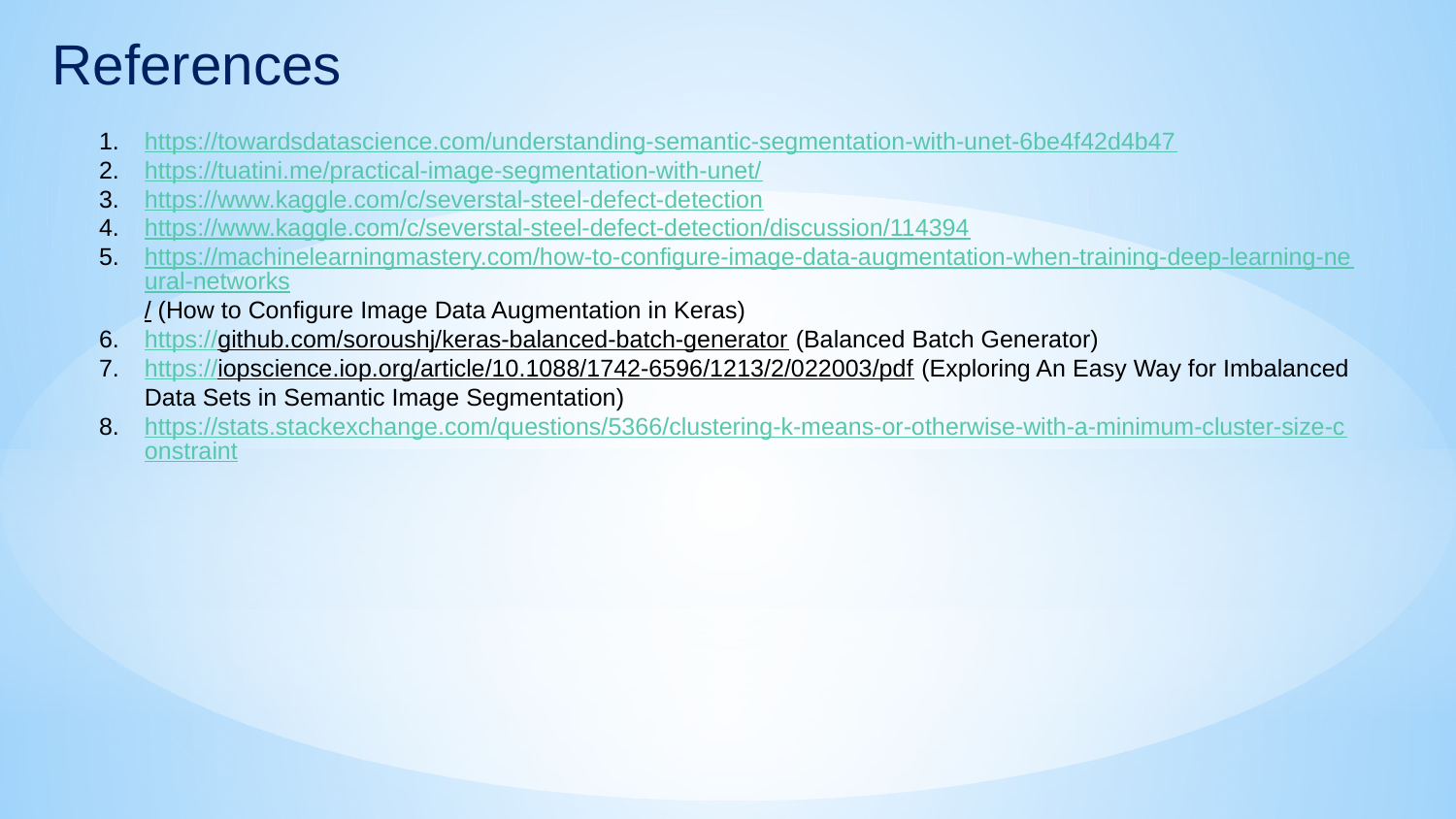

References
https://towardsdatascience.com/understanding-semantic-segmentation-with-unet-6be4f42d4b47
https://tuatini.me/practical-image-segmentation-with-unet/
https://www.kaggle.com/c/severstal-steel-defect-detection
https://www.kaggle.com/c/severstal-steel-defect-detection/discussion/114394
https://machinelearningmastery.com/how-to-configure-image-data-augmentation-when-training-deep-learning-neural-networks/ (How to Configure Image Data Augmentation in Keras)
https://github.com/soroushj/keras-balanced-batch-generator (Balanced Batch Generator)
https://iopscience.iop.org/article/10.1088/1742-6596/1213/2/022003/pdf (Exploring An Easy Way for Imbalanced Data Sets in Semantic Image Segmentation)
https://stats.stackexchange.com/questions/5366/clustering-k-means-or-otherwise-with-a-minimum-cluster-size-constraint